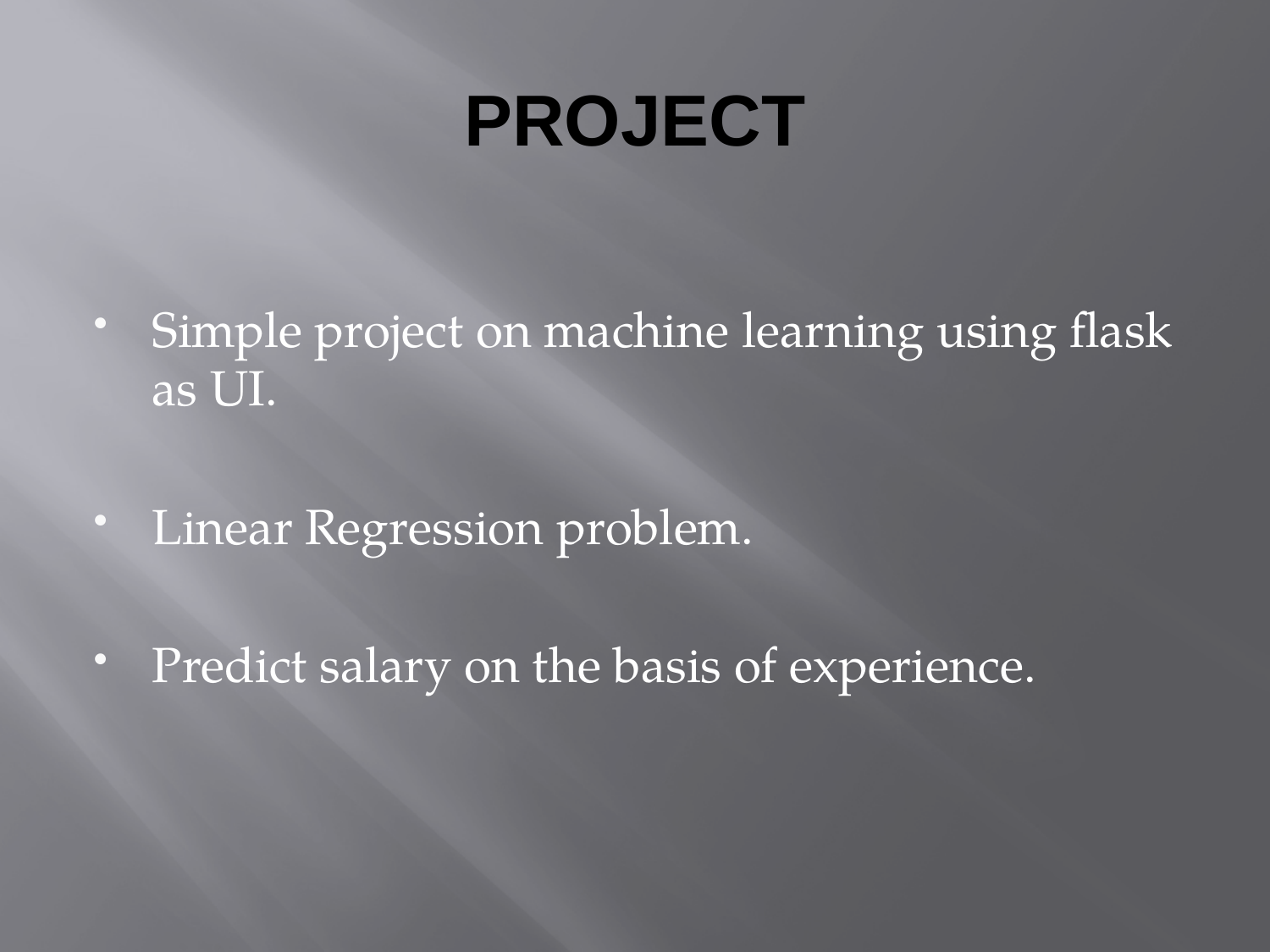

# PROJECT

Simple project on machine learning using flask as UI.

Linear Regression problem.

Predict salary on the basis of experience.